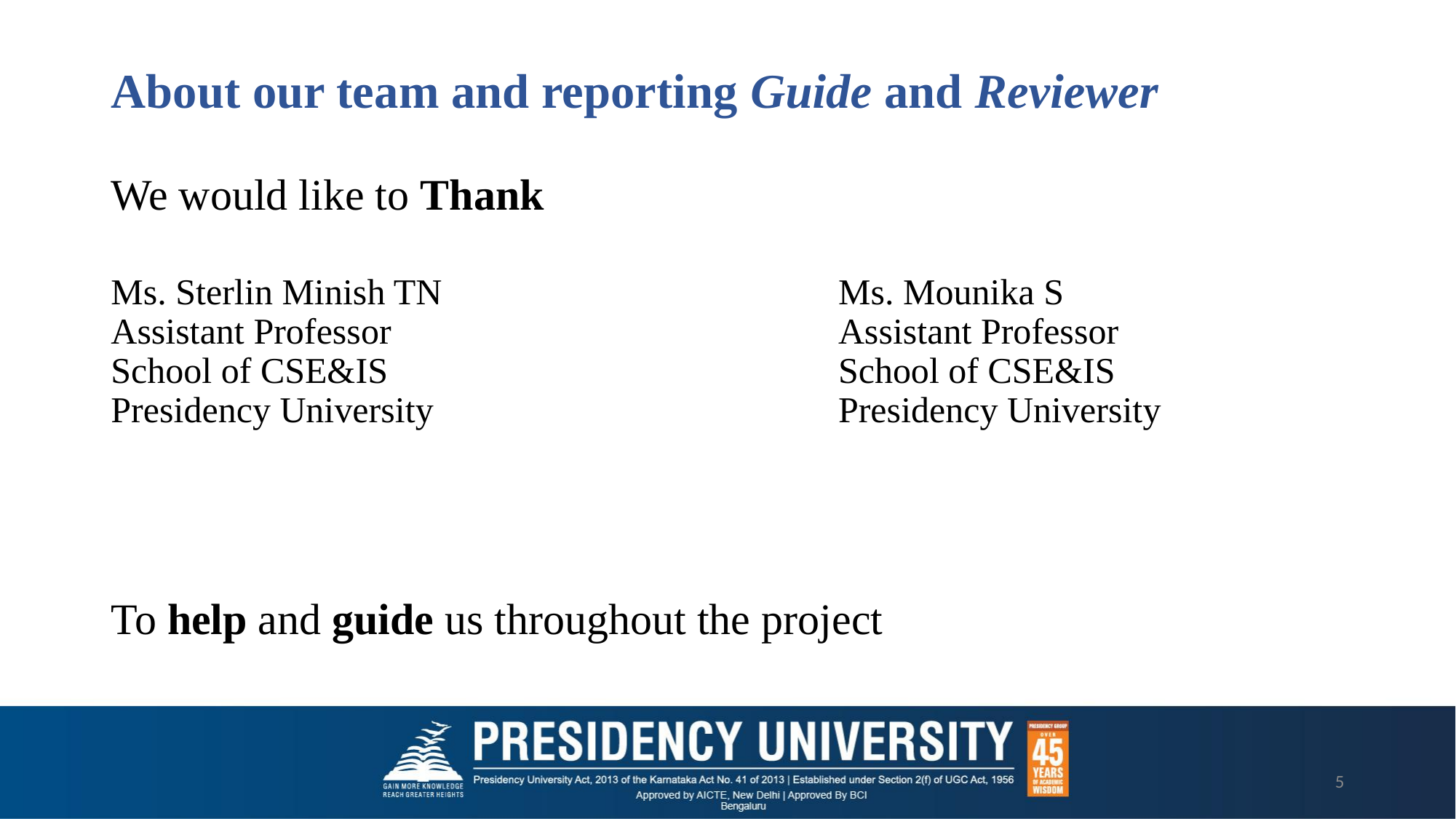

# About our team and reporting Guide and Reviewer
We would like to Thank

To help and guide us throughout the project

Ms. Sterlin Minish TN
Assistant Professor
School of CSE&IS
Presidency University
Ms. Mounika S
Assistant Professor
School of CSE&IS
Presidency University
5